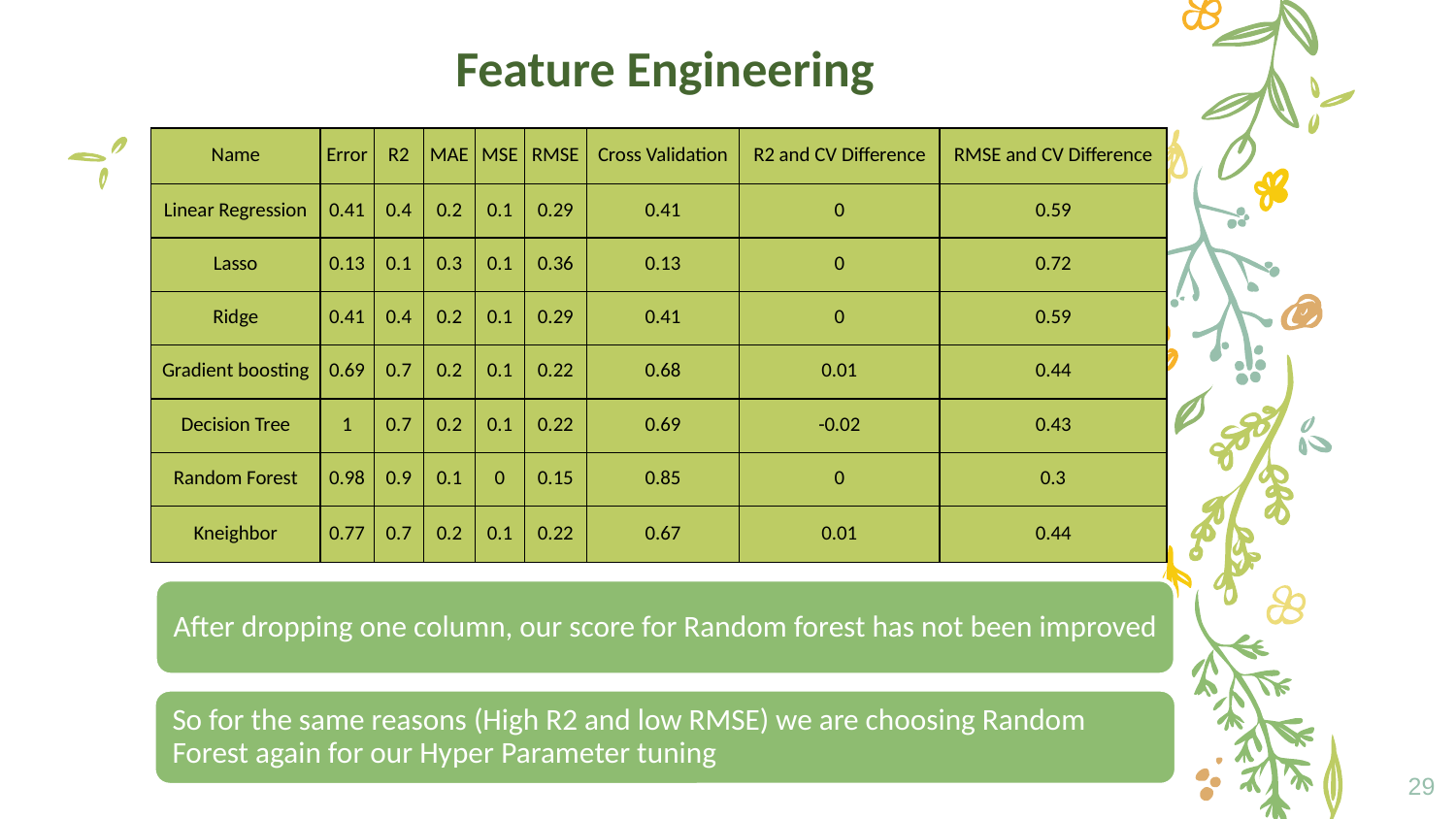

Feature Engineering
| Name | Error | R2 | MAE | MSE | RMSE | Cross Validation | R2 and CV Difference | RMSE and CV Difference |
| --- | --- | --- | --- | --- | --- | --- | --- | --- |
| Linear Regression | 0.41 | 0.4 | 0.2 | 0.1 | 0.29 | 0.41 | 0 | 0.59 |
| Lasso | 0.13 | 0.1 | 0.3 | 0.1 | 0.36 | 0.13 | 0 | 0.72 |
| Ridge | 0.41 | 0.4 | 0.2 | 0.1 | 0.29 | 0.41 | 0 | 0.59 |
| Gradient boosting | 0.69 | 0.7 | 0.2 | 0.1 | 0.22 | 0.68 | 0.01 | 0.44 |
| Decision Tree | 1 | 0.7 | 0.2 | 0.1 | 0.22 | 0.69 | -0.02 | 0.43 |
| Random Forest | 0.98 | 0.9 | 0.1 | 0 | 0.15 | 0.85 | 0 | 0.3 |
| Kneighbor | 0.77 | 0.7 | 0.2 | 0.1 | 0.22 | 0.67 | 0.01 | 0.44 |
After dropping one column, our score for Random forest has not been improved
So for the same reasons (High R2 and low RMSE) we are choosing Random Forest again for our Hyper Parameter tuning
29